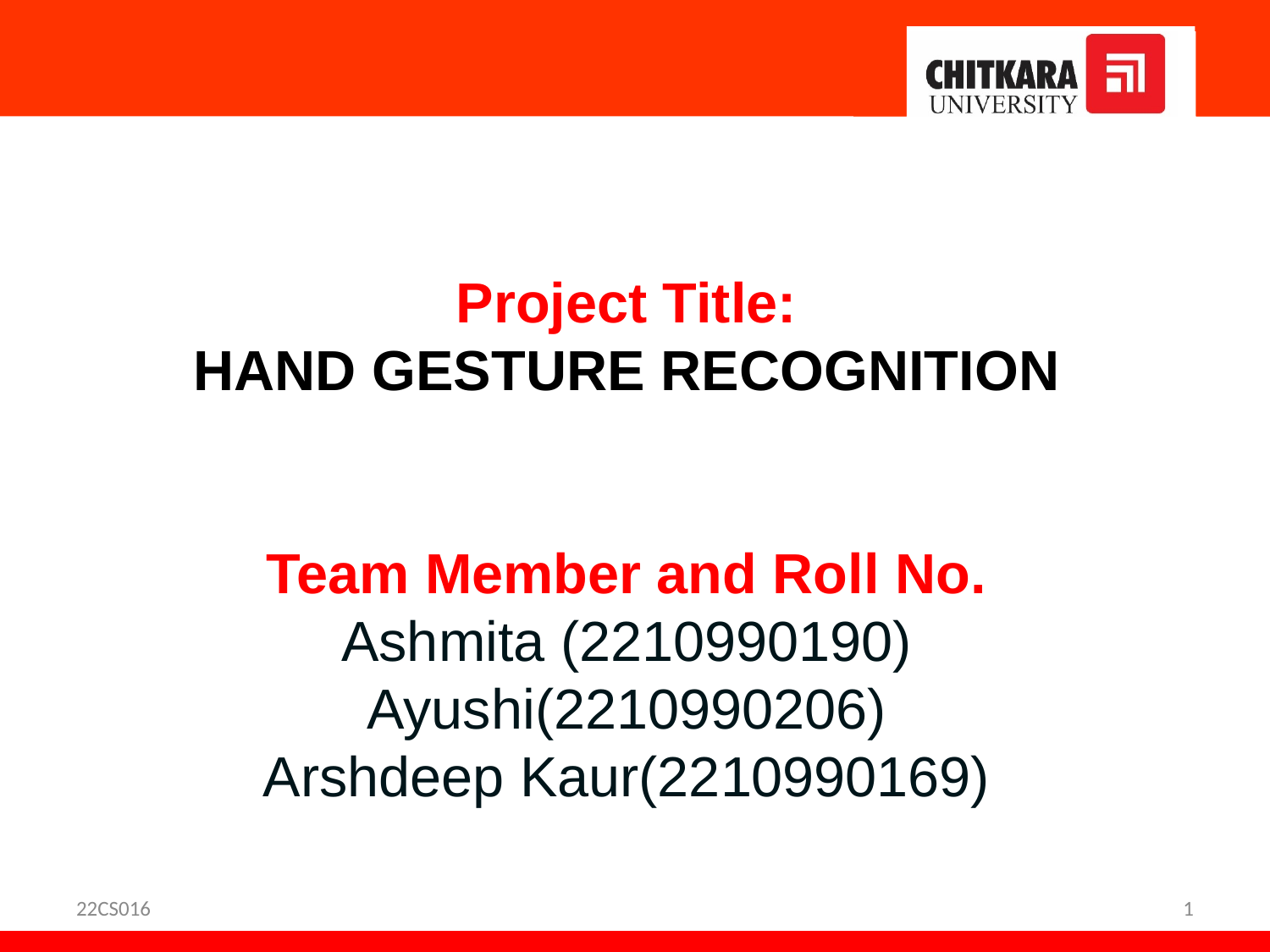

Project Title:
HAND GESTURE RECOGNITION

Team Member and Roll No.
Ashmita (2210990190)
Ayushi(2210990206)
Arshdeep Kaur(2210990169)
22CS016
1